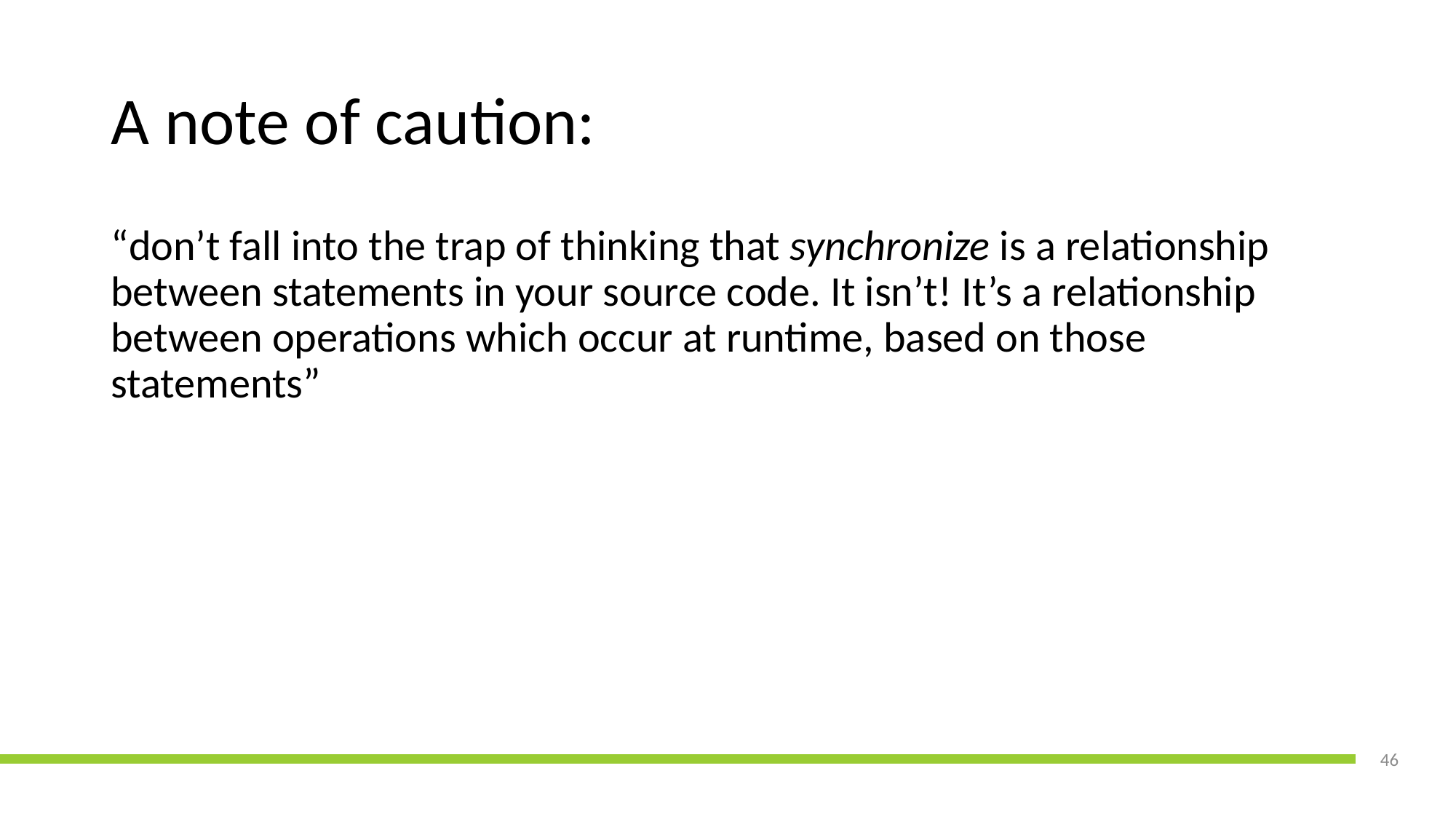

# A note of caution:
“don’t fall into the trap of thinking that synchronize is a relationship between statements in your source code. It isn’t! It’s a relationship between operations which occur at runtime, based on those statements”
46